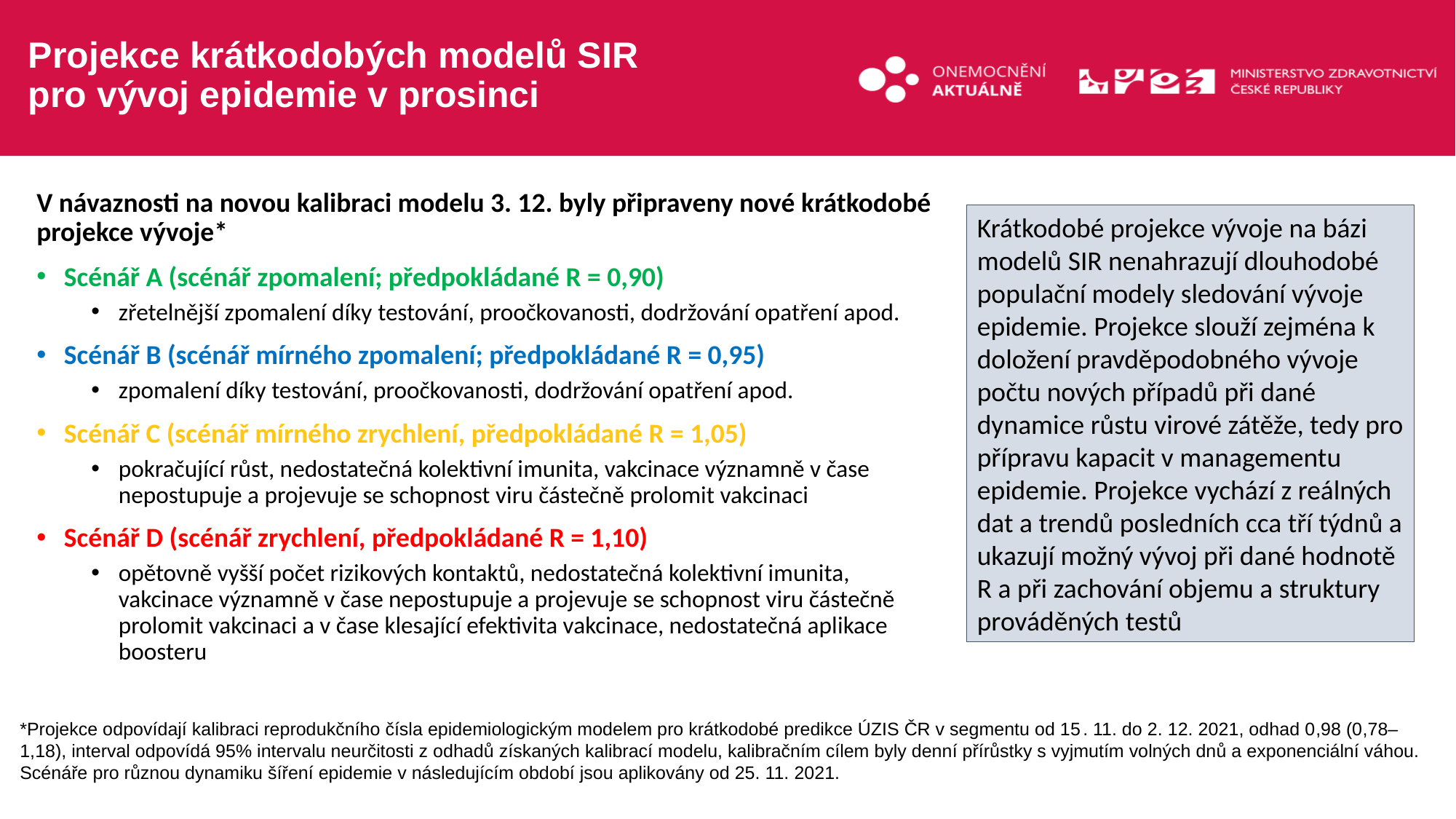

# Projekce krátkodobých modelů SIR pro vývoj epidemie v prosinci
V návaznosti na novou kalibraci modelu 3. 12. byly připraveny nové krátkodobé projekce vývoje*
Scénář A (scénář zpomalení; předpokládané R = 0,90)
zřetelnější zpomalení díky testování, proočkovanosti, dodržování opatření apod.
Scénář B (scénář mírného zpomalení; předpokládané R = 0,95)
zpomalení díky testování, proočkovanosti, dodržování opatření apod.
Scénář C (scénář mírného zrychlení, předpokládané R = 1,05)
pokračující růst, nedostatečná kolektivní imunita, vakcinace významně v čase nepostupuje a projevuje se schopnost viru částečně prolomit vakcinaci
Scénář D (scénář zrychlení, předpokládané R = 1,10)
opětovně vyšší počet rizikových kontaktů, nedostatečná kolektivní imunita, vakcinace významně v čase nepostupuje a projevuje se schopnost viru částečně prolomit vakcinaci a v čase klesající efektivita vakcinace, nedostatečná aplikace boosteru
Krátkodobé projekce vývoje na bázi modelů SIR nenahrazují dlouhodobé populační modely sledování vývoje epidemie. Projekce slouží zejména k doložení pravděpodobného vývoje počtu nových případů při dané dynamice růstu virové zátěže, tedy pro přípravu kapacit v managementu epidemie. Projekce vychází z reálných dat a trendů posledních cca tří týdnů a ukazují možný vývoj při dané hodnotě R a při zachování objemu a struktury prováděných testů
*Projekce odpovídají kalibraci reprodukčního čísla epidemiologickým modelem pro krátkodobé predikce ÚZIS ČR v segmentu od 15. 11. do 2. 12. 2021, odhad 0,98 (0,78–1,18), interval odpovídá 95% intervalu neurčitosti z odhadů získaných kalibrací modelu, kalibračním cílem byly denní přírůstky s vyjmutím volných dnů a exponenciální váhou.
Scénáře pro různou dynamiku šíření epidemie v následujícím období jsou aplikovány od 25. 11. 2021.